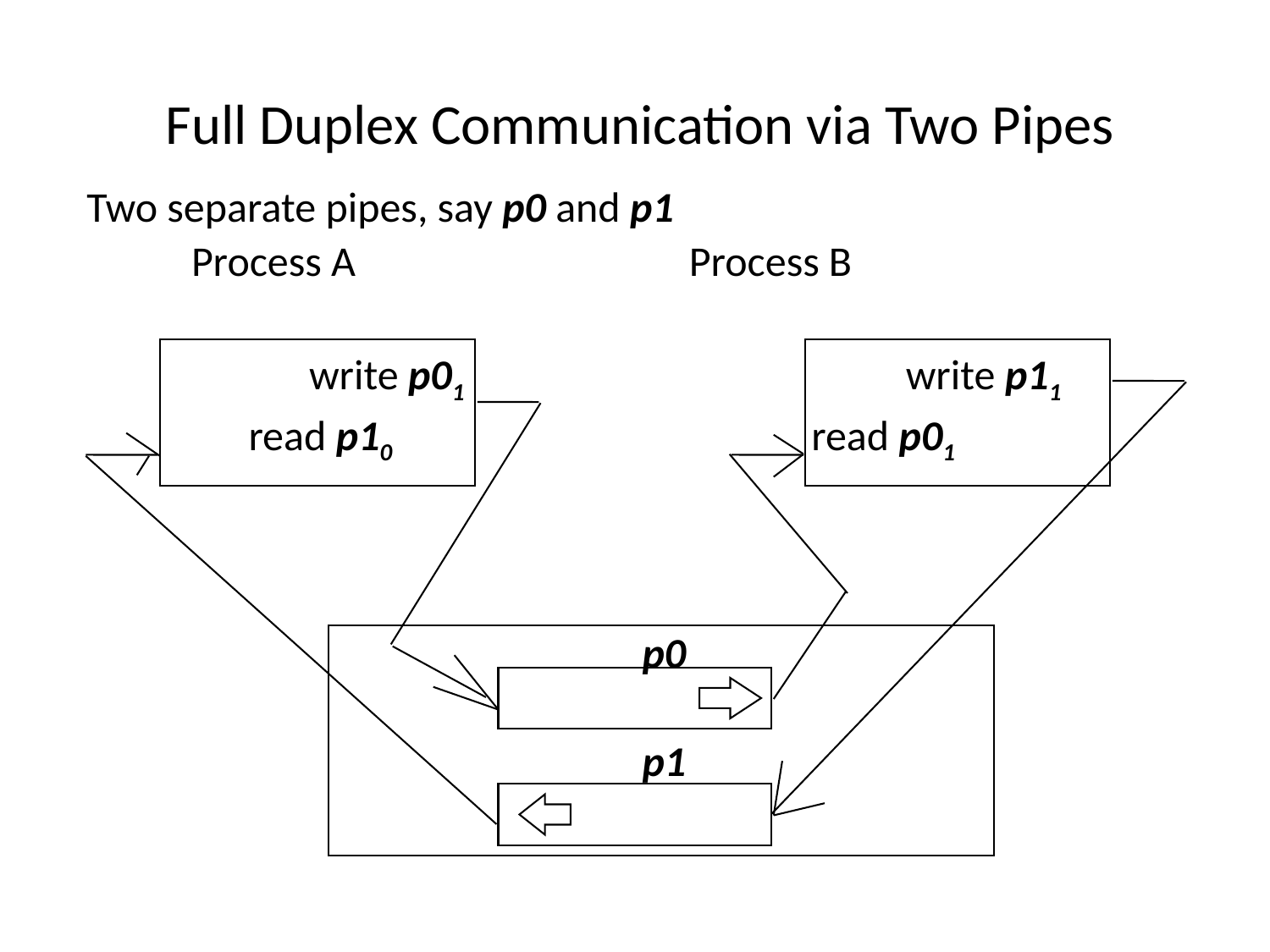

# Full Duplex Communication via Two Pipes
Two separate pipes, say p0 and p1
	      Process A                                   Process B

		     write p01	  			 write p11
	            read p10                                            read p01

					p0

					p1